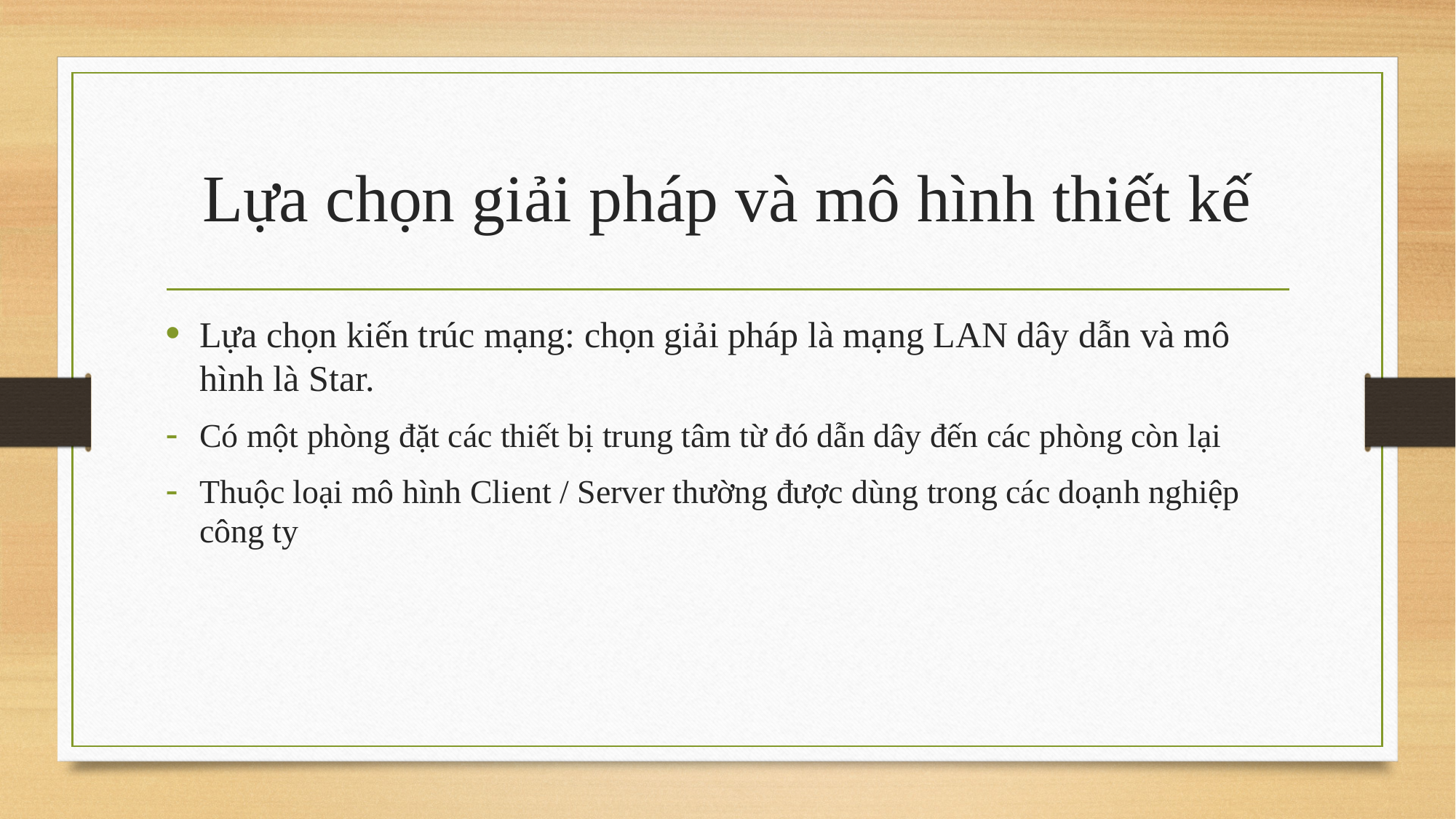

# Lựa chọn giải pháp và mô hình thiết kế
Lựa chọn kiến trúc mạng: chọn giải pháp là mạng LAN dây dẫn và mô hình là Star.
Có một phòng đặt các thiết bị trung tâm từ đó dẫn dây đến các phòng còn lại
Thuộc loại mô hình Client / Server thường được dùng trong các doạnh nghiệp công ty